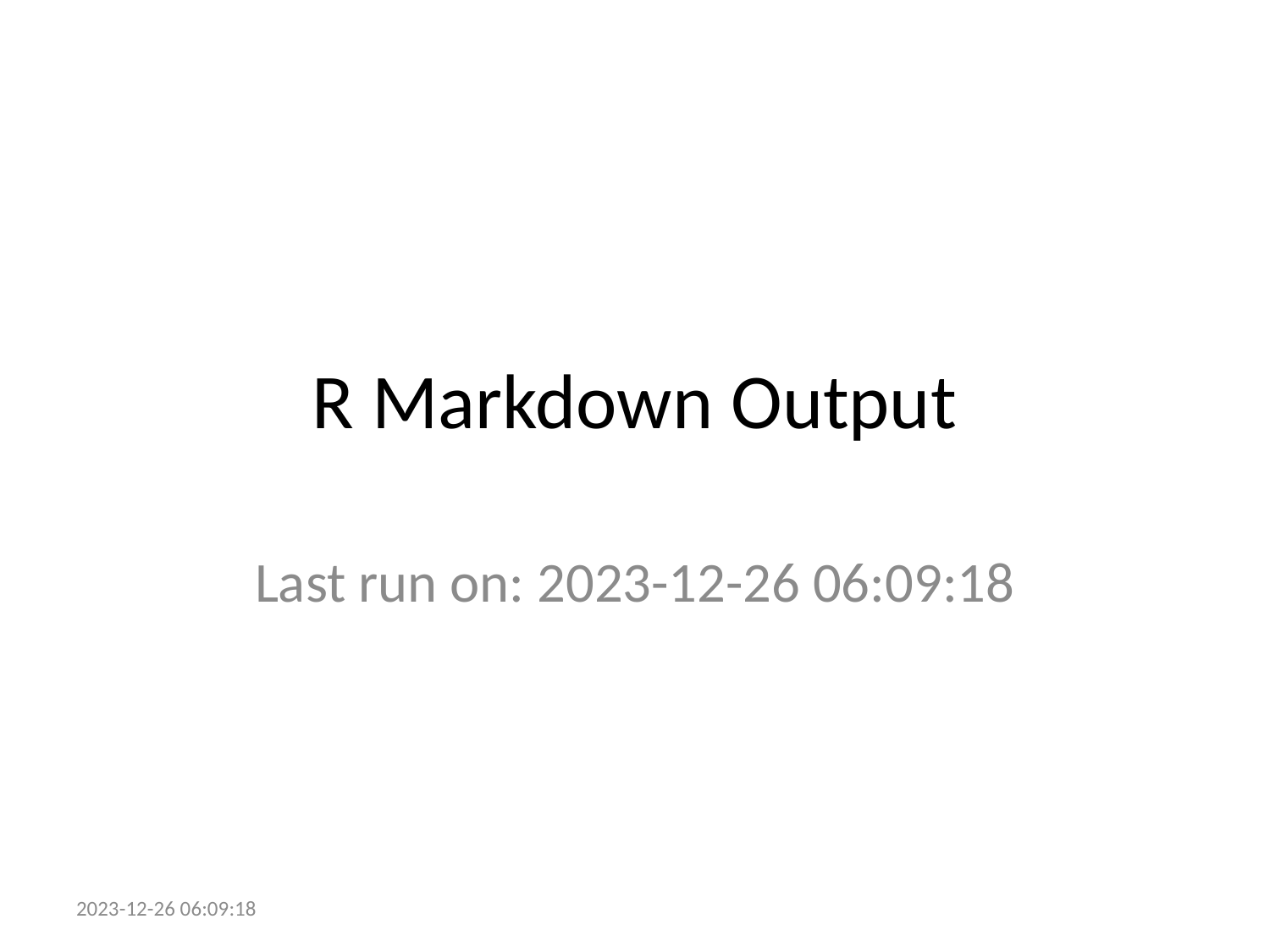

# R Markdown Output
Last run on: 2023-12-26 06:09:18
2023-12-26 06:09:18